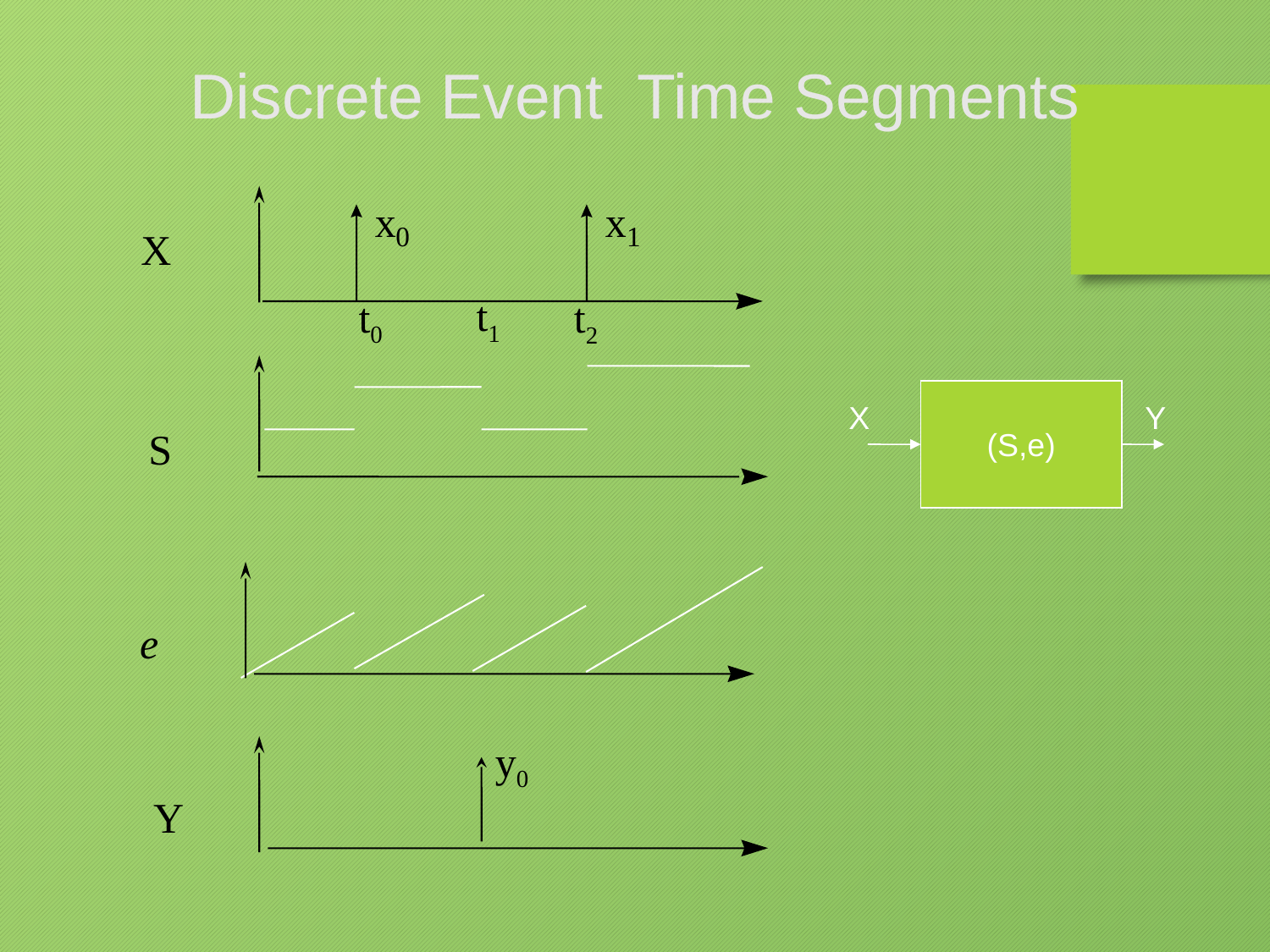

Discrete Event  Time Segments

x

0

x

1

X
t1
t0
t2

(S,e)

X
Y
S

e

y0

Y